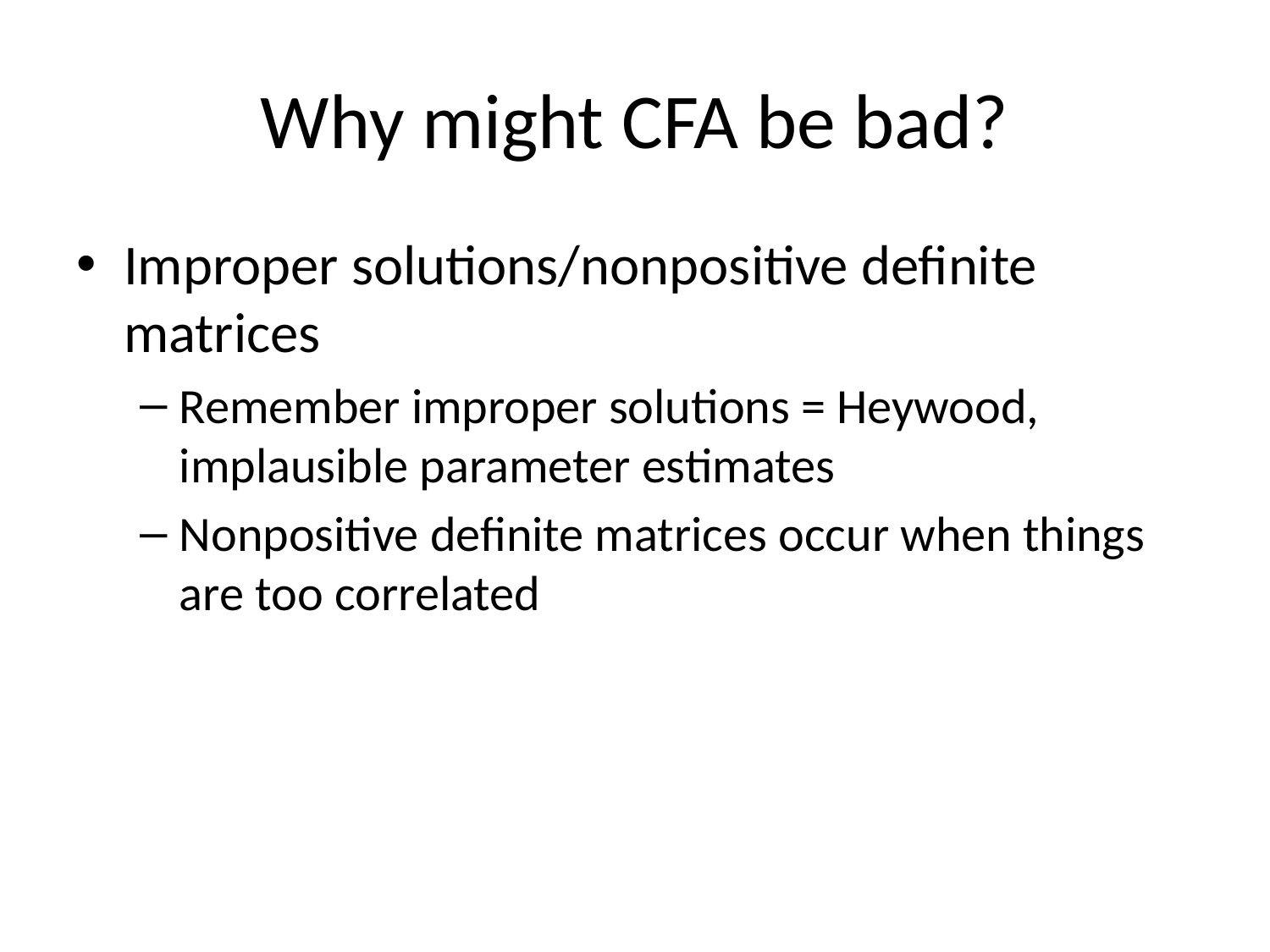

# Why might CFA be bad?
Improper solutions/nonpositive definite matrices
Remember improper solutions = Heywood, implausible parameter estimates
Nonpositive definite matrices occur when things are too correlated